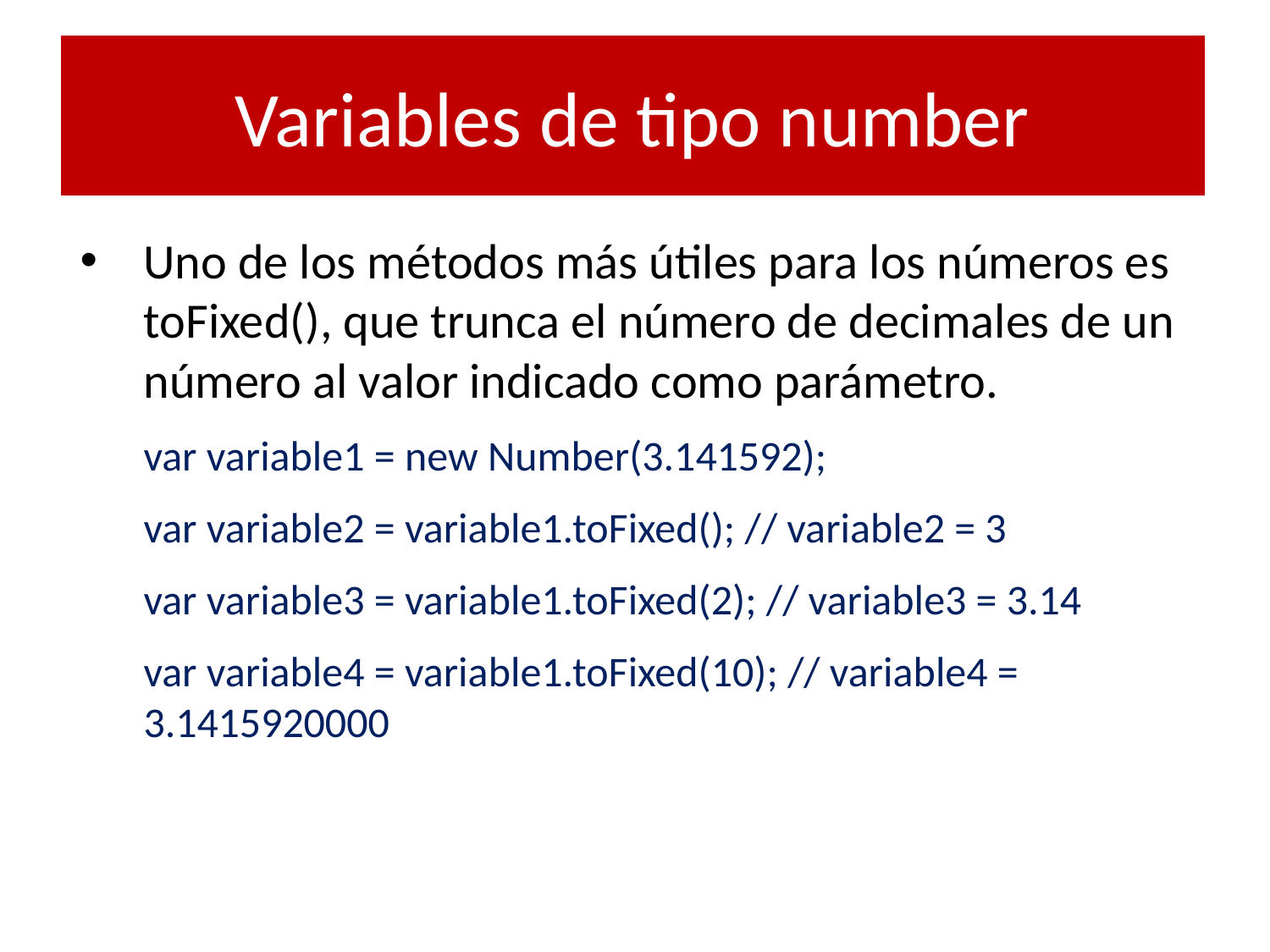

# Variables de tipo number
Uno de los métodos más útiles para los números es toFixed(), que trunca el número de decimales de un número al valor indicado como parámetro.
var variable1 = new Number(3.141592);
var variable2 = variable1.toFixed(); // variable2 = 3
var variable3 = variable1.toFixed(2); // variable3 = 3.14
var variable4 = variable1.toFixed(10); // variable4 = 3.1415920000